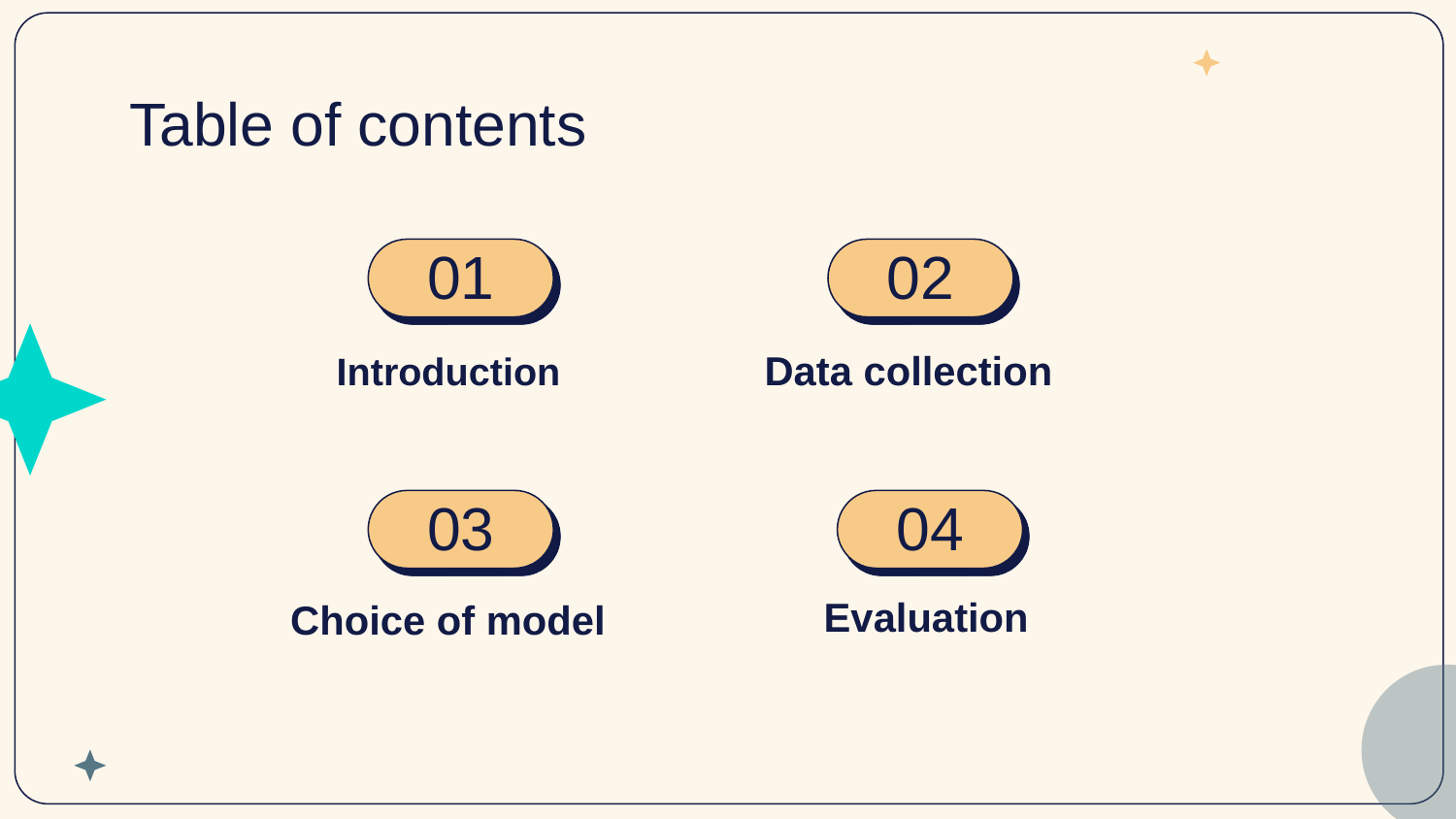

# Table of contents

01
02
Data collection
Introduction

03
04
Evaluation
Choice of model